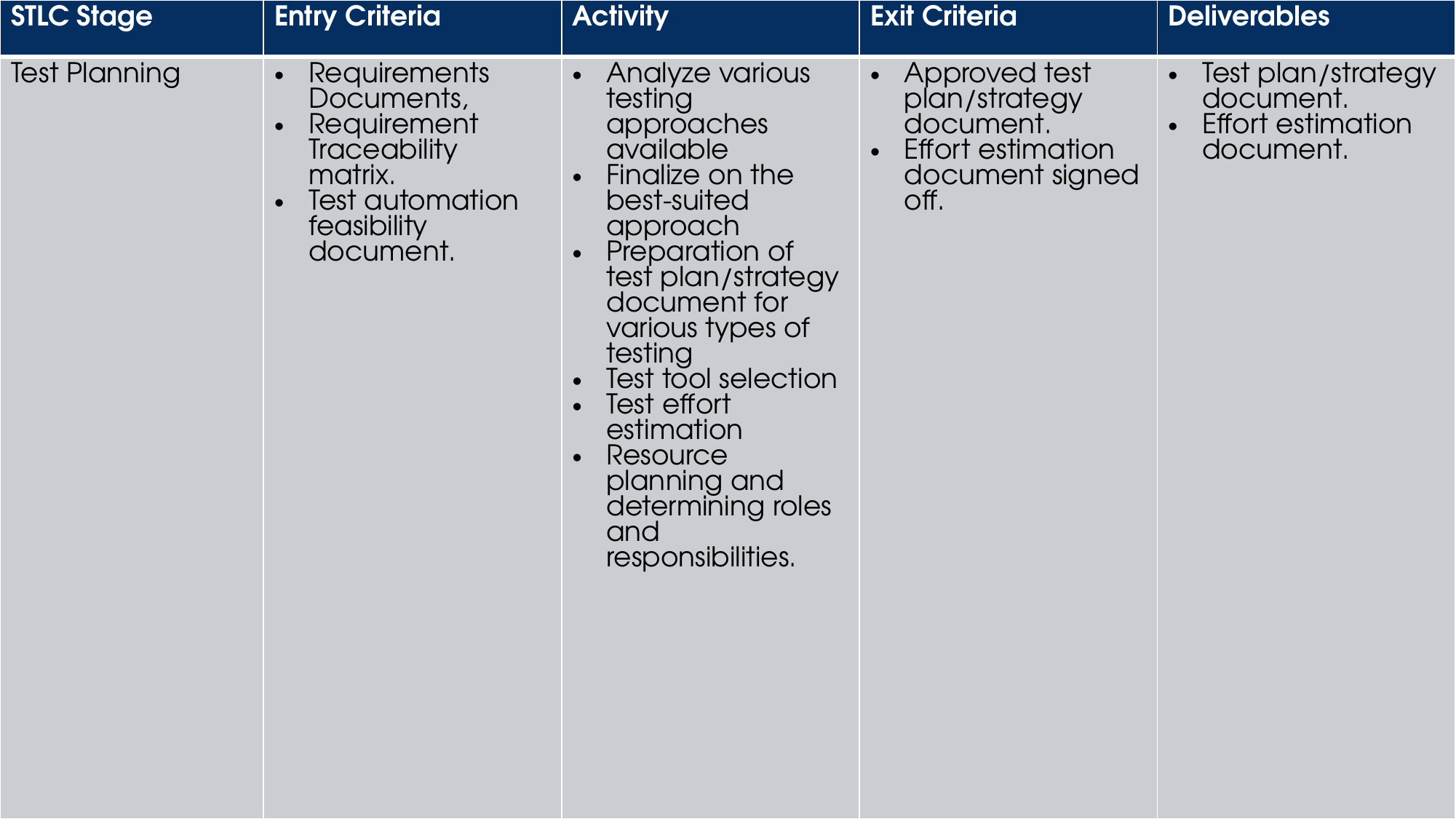

| STLC Stage | Entry Criteria | Activity | Exit Criteria | Deliverables |
| --- | --- | --- | --- | --- |
| Test Planning | Requirements Documents, Requirement Traceability matrix. Test automation feasibility document. | Analyze various testing approaches available Finalize on the best-suited approach Preparation of test plan/strategy document for various types of testing Test tool selection Test effort estimation Resource planning and determining roles and responsibilities. | Approved test plan/strategy document. Effort estimation document signed off. | Test plan/strategy document. Effort estimation document. |